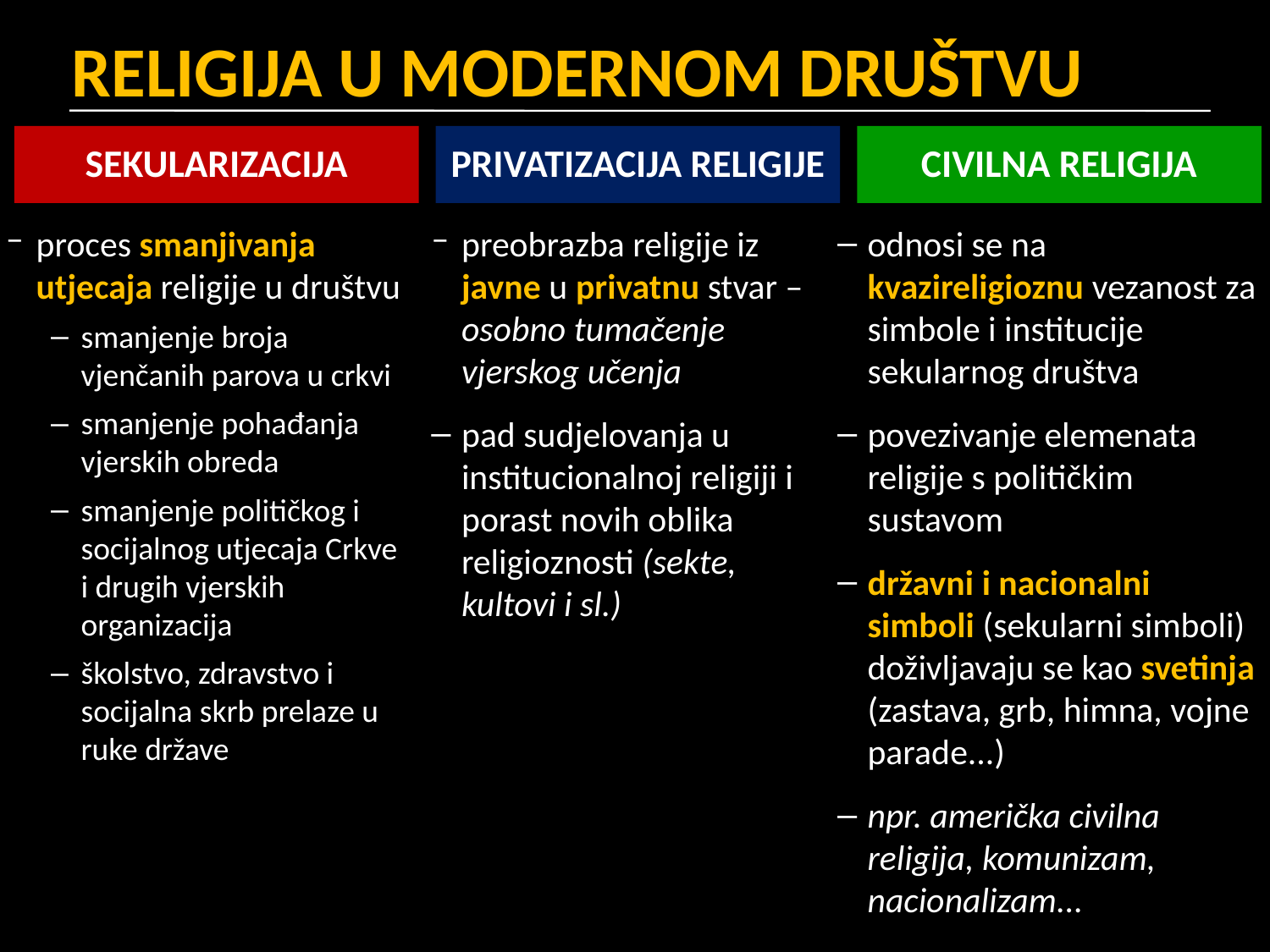

RELIGIJA U MODERNOM DRUŠTVU
SEKULARIZACIJA
PRIVATIZACIJA RELIGIJE
CIVILNA RELIGIJA
proces smanjivanja utjecaja religije u društvu
smanjenje broja vjenčanih parova u crkvi
smanjenje pohađanja vjerskih obreda
smanjenje političkog i socijalnog utjecaja Crkve i drugih vjerskih organizacija
školstvo, zdravstvo i socijalna skrb prelaze u ruke države
preobrazba religije iz javne u privatnu stvar – osobno tumačenje vjerskog učenja
pad sudjelovanja u institucionalnoj religiji i porast novih oblika religioznosti (sekte, kultovi i sl.)
odnosi se na kvazireligioznu vezanost za simbole i institucije sekularnog društva
povezivanje elemenata religije s političkim sustavom
državni i nacionalni simboli (sekularni simboli) doživljavaju se kao svetinja (zastava, grb, himna, vojne parade...)
npr. američka civilna religija, komunizam, nacionalizam...